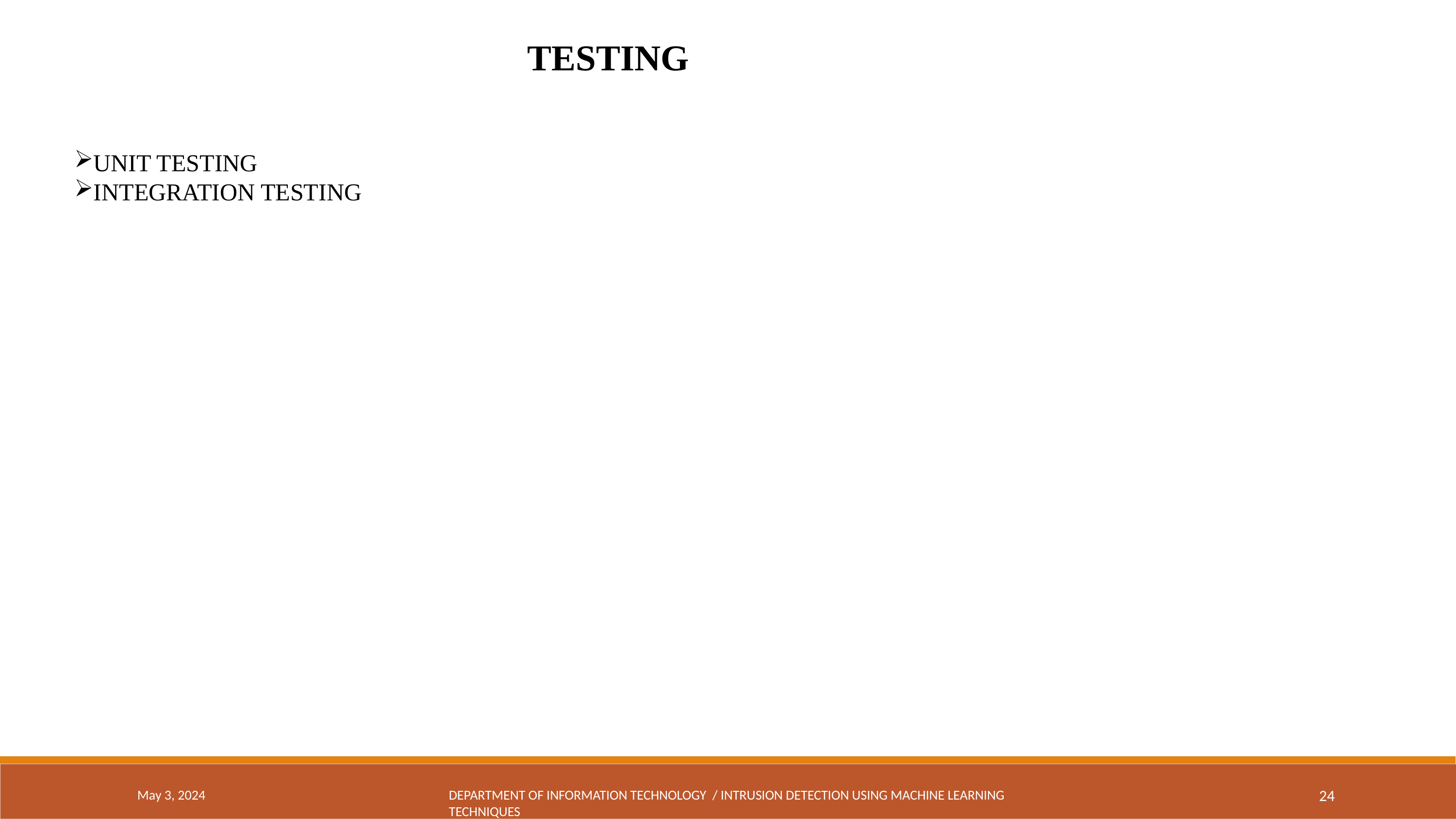

May 3, 2024
24
TESTING
UNIT TESTING
INTEGRATION TESTING

DEPARTMENT OF INFORMATION TECHNOLOGY  / INTRUSION DETECTION USING MACHINE LEARNING TECHNIQUES